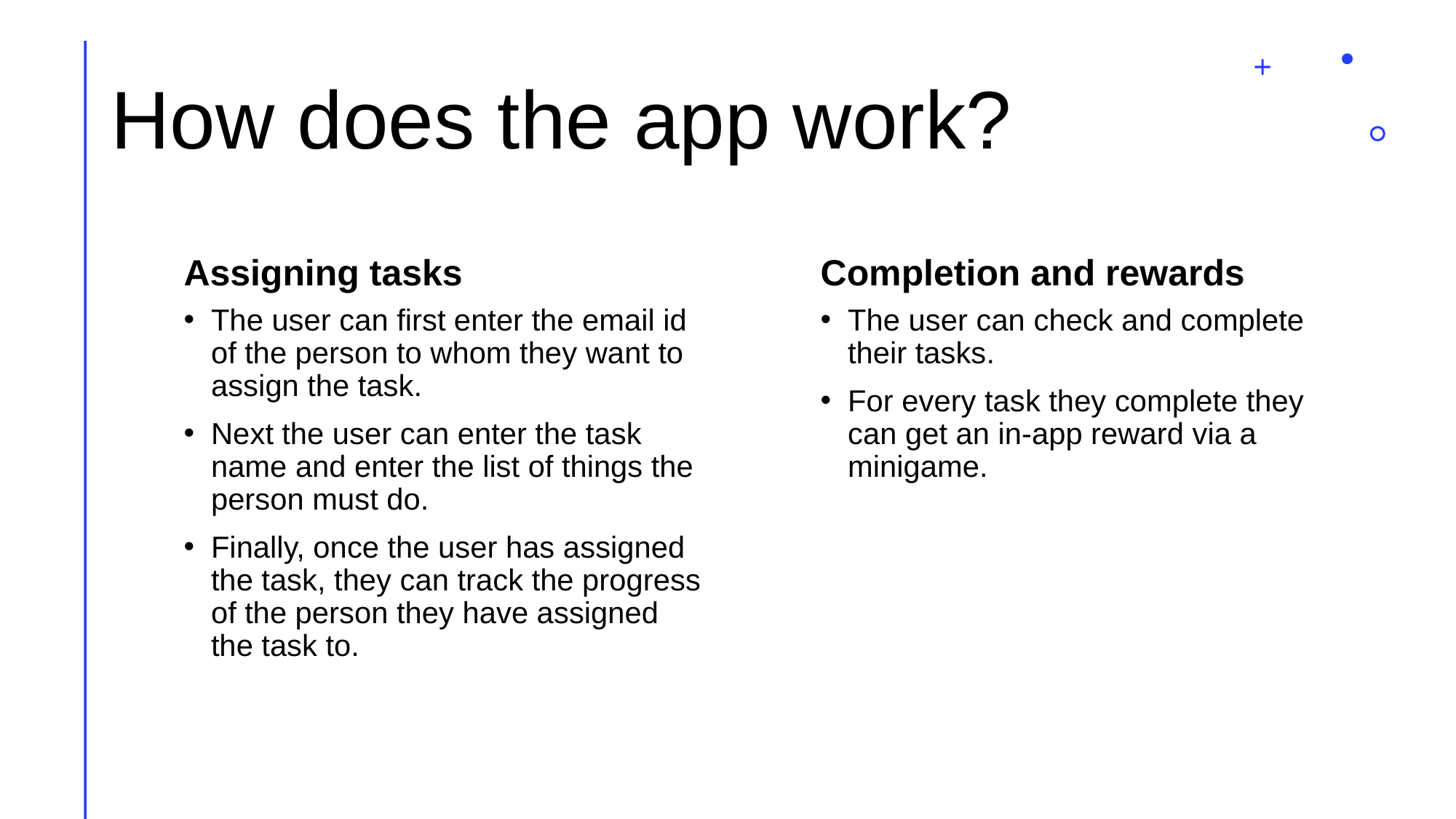

# How does the app work?
Assigning tasks
Completion and rewards
The user can first enter the email id of the person to whom they want to assign the task.
Next the user can enter the task name and enter the list of things the person must do.
Finally, once the user has assigned the task, they can track the progress of the person they have assigned the task to.
The user can check and complete their tasks.
For every task they complete they can get an in-app reward via a minigame.